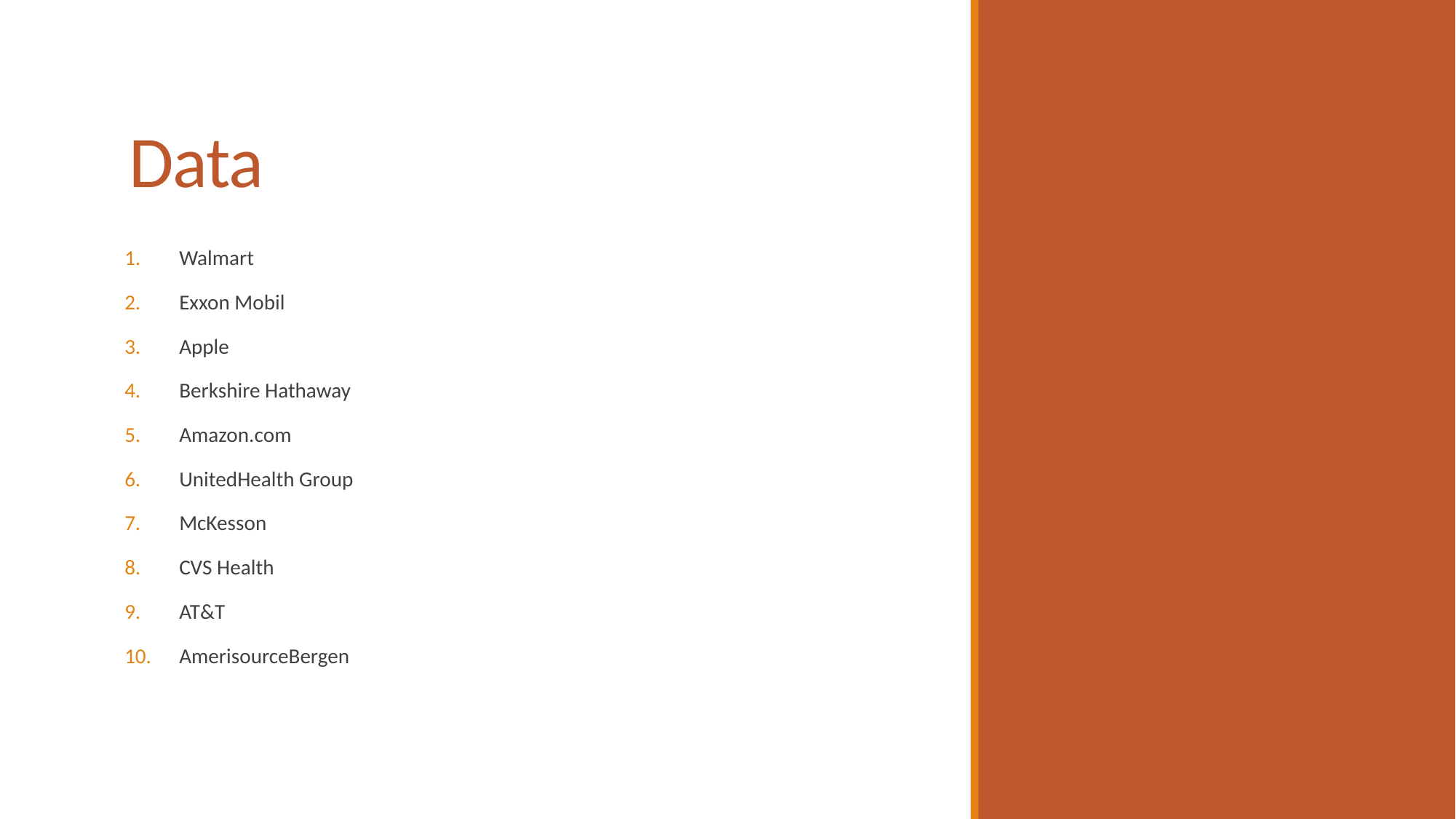

# Data
Walmart
Exxon Mobil
Apple
Berkshire Hathaway
Amazon.com
UnitedHealth Group
McKesson
CVS Health
AT&T
AmerisourceBergen